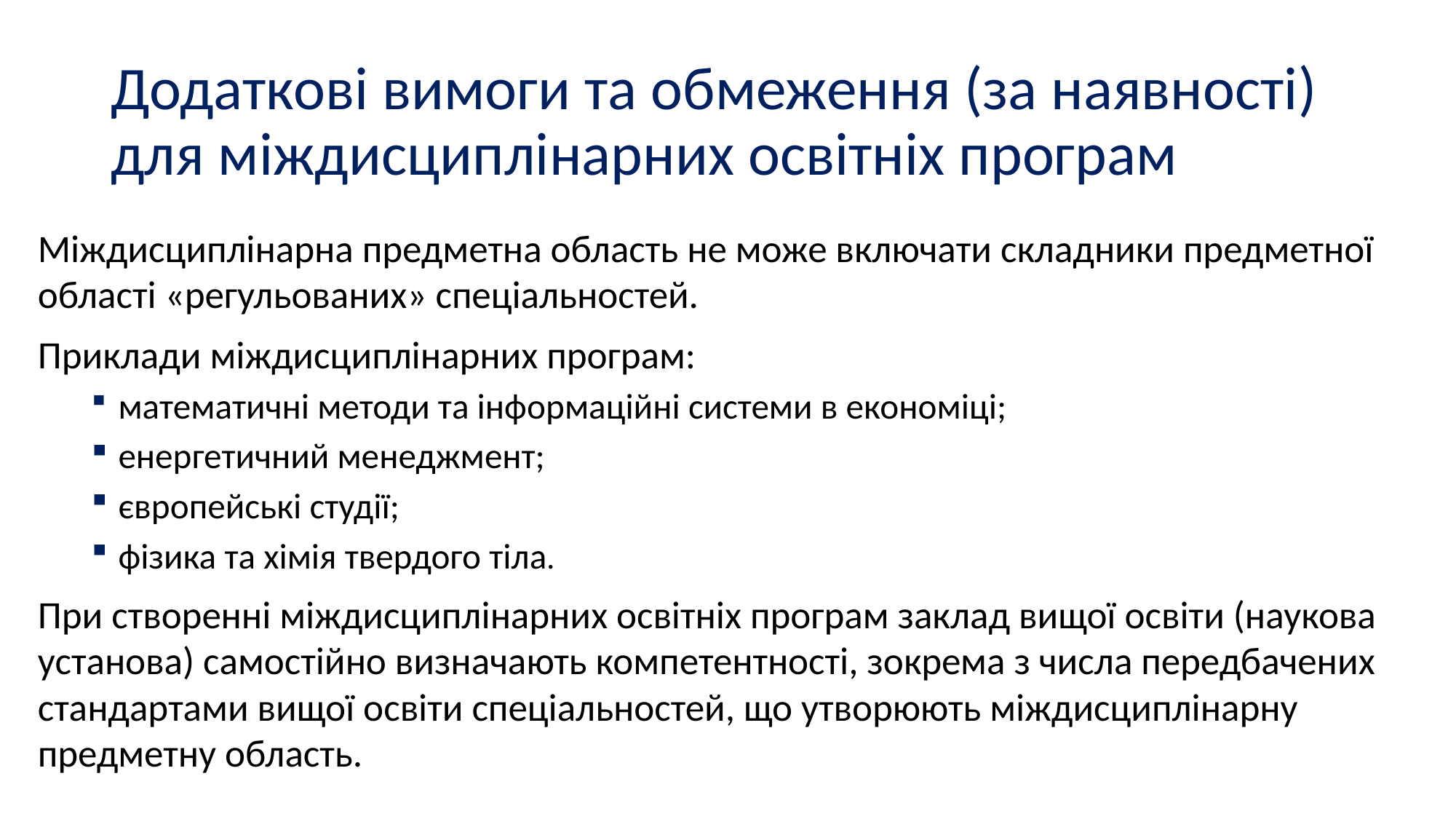

# Додаткові вимоги та обмеження (за наявності) для міждисциплінарних освітніх програм
Міждисциплінарна предметна область не може включати складники предметної області «регульованих» спеціальностей.
Приклади міждисциплінарних програм:
	математичні методи та інформаційні системи в економіці;
	енергетичний менеджмент;
	європейські студії;
	фізика та хімія твердого тіла.
При створенні міждисциплінарних освітніх програм заклад вищої освіти (наукова установа) самостійно визначають компетентності, зокрема з числа передбачених стандартами вищої освіти спеціальностей, що утворюють міждисциплінарну предметну область.